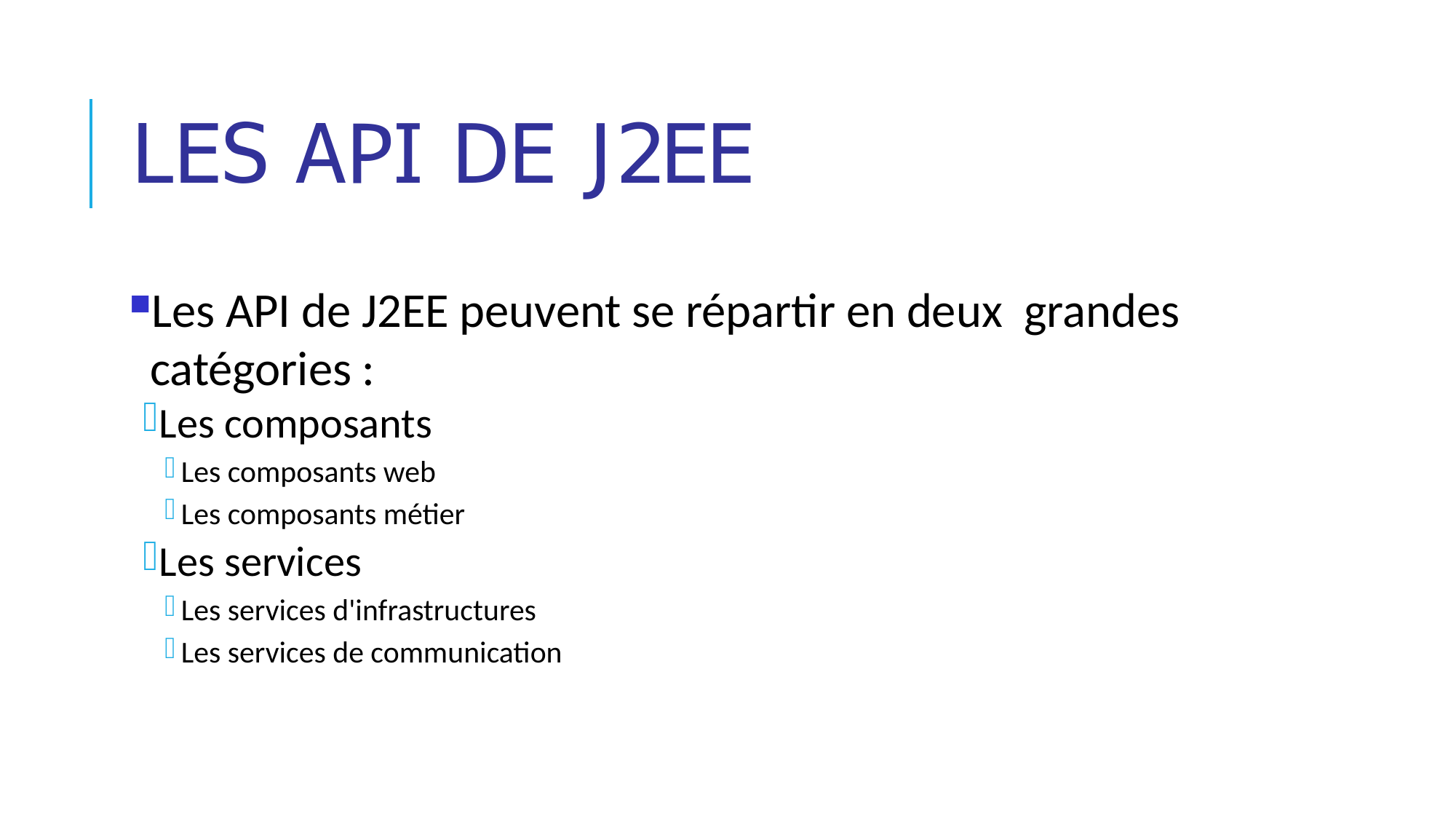

# Les API de J2EE
Les API de J2EE peuvent se répartir en deux  grandes catégories :
Les composants
Les composants web
Les composants métier
Les services
Les services d'infrastructures
Les services de communication